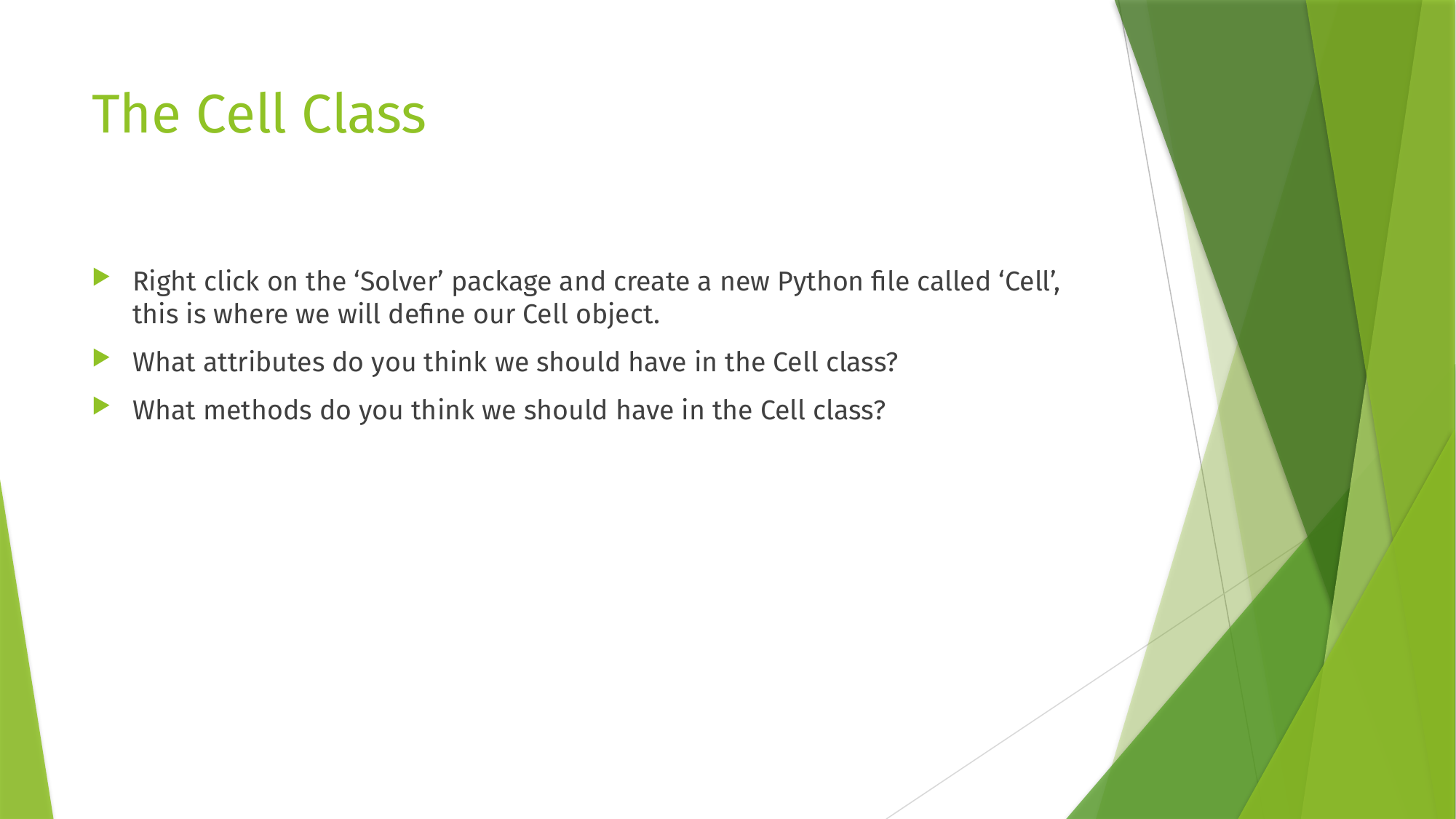

# The Cell Class
Right click on the ‘Solver’ package and create a new Python file called ‘Cell’, this is where we will define our Cell object.
What attributes do you think we should have in the Cell class?
What methods do you think we should have in the Cell class?